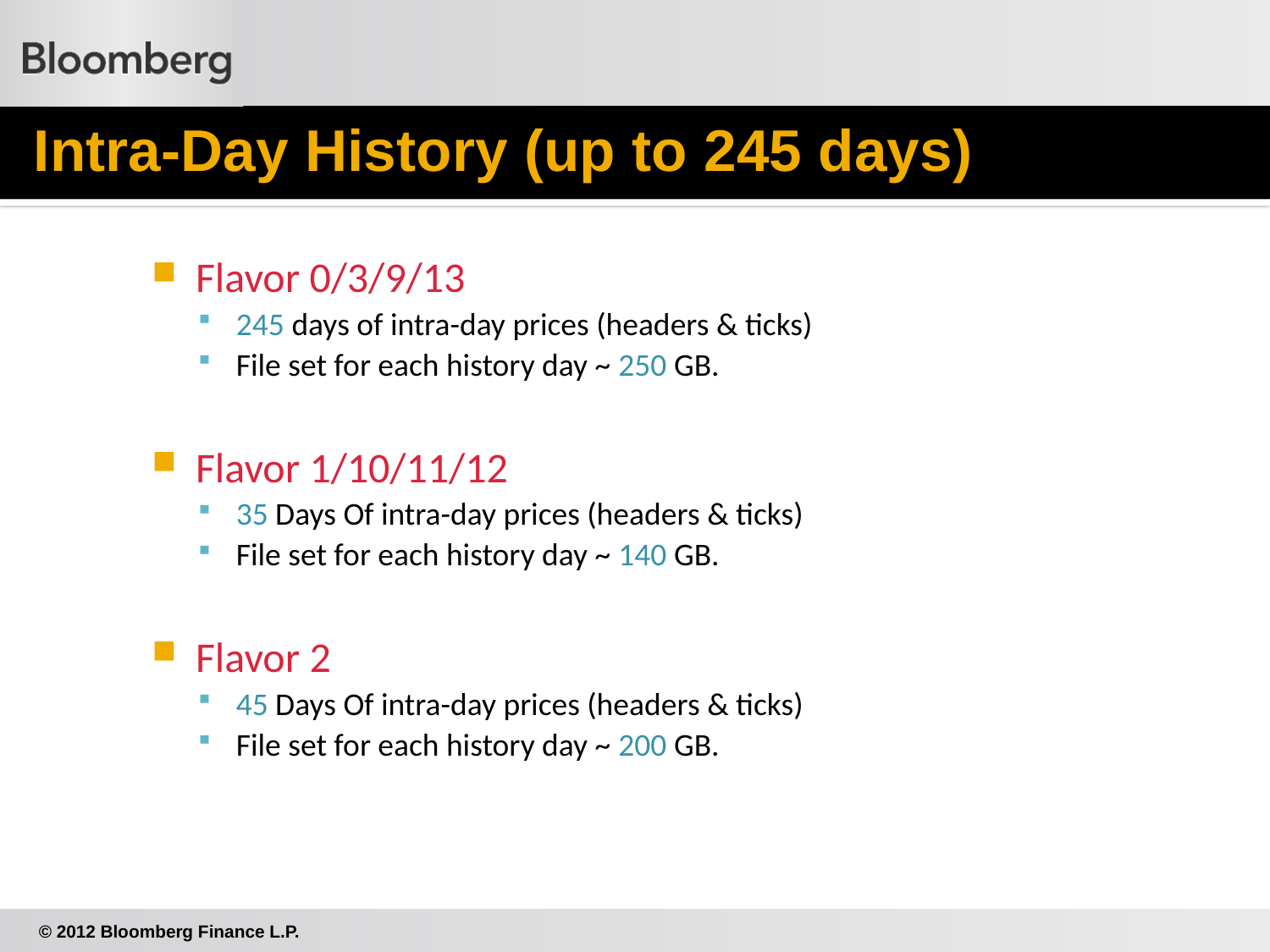

# Intra-Day History (up to 245 days)
Flavor 0/3/9/13
245 days of intra-day prices (headers & ticks)
File set for each history day ~ 250 GB.

Flavor 1/10/11/12
35 Days Of intra-day prices (headers & ticks)
File set for each history day ~ 140 GB.

Flavor 2
45 Days Of intra-day prices (headers & ticks)
File set for each history day ~ 200 GB.